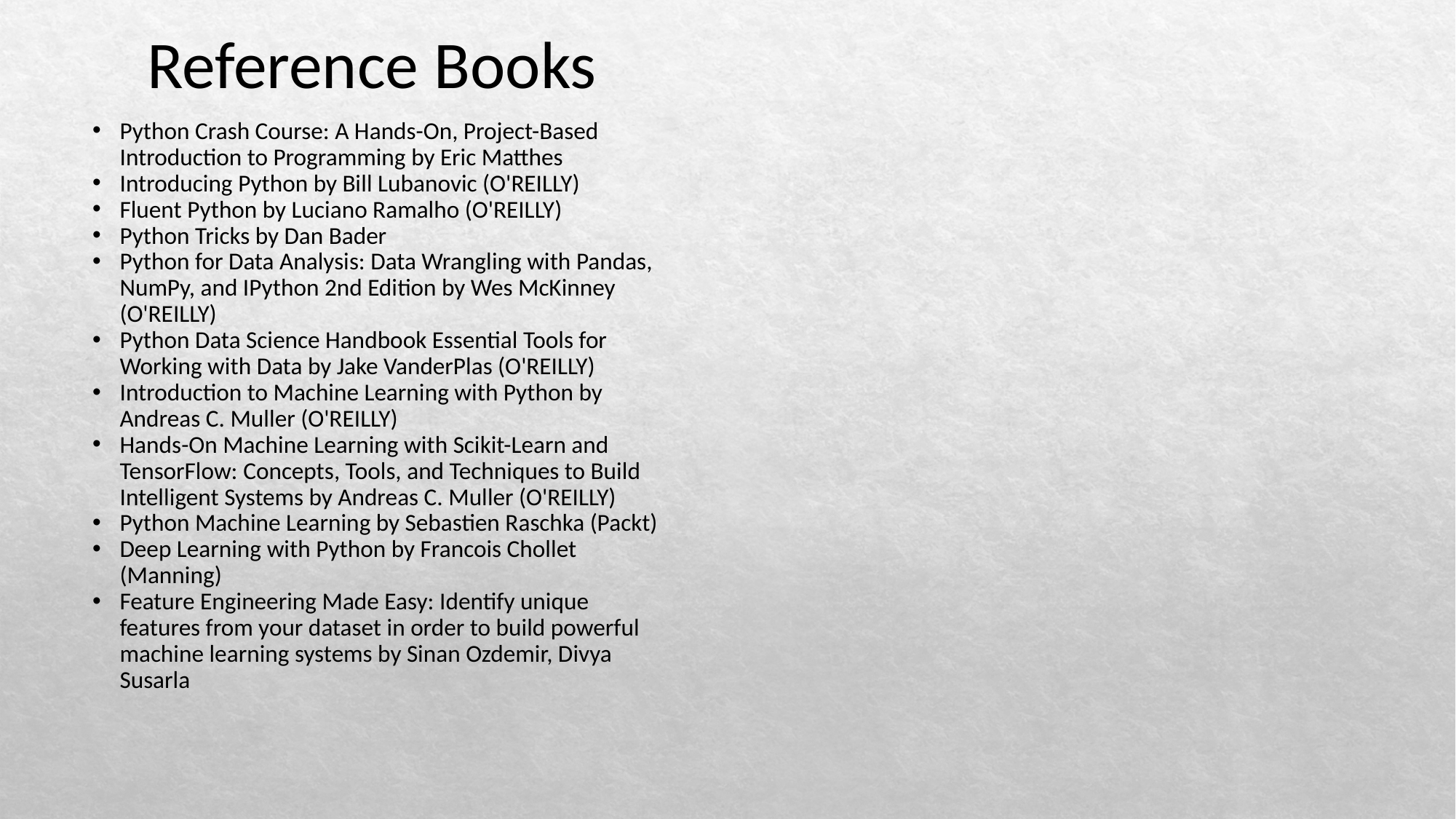

# Reference Books
Python Crash Course: A Hands-On, Project-Based Introduction to Programming by Eric Matthes
Introducing Python by Bill Lubanovic (O'REILLY)
Fluent Python by Luciano Ramalho (O'REILLY)
Python Tricks by Dan Bader
Python for Data Analysis: Data Wrangling with Pandas, NumPy, and IPython 2nd Edition by Wes McKinney (O'REILLY)
Python Data Science Handbook Essential Tools for Working with Data by Jake VanderPlas (O'REILLY)
Introduction to Machine Learning with Python by Andreas C. Muller (O'REILLY)
Hands-On Machine Learning with Scikit-Learn and TensorFlow: Concepts, Tools, and Techniques to Build Intelligent Systems by Andreas C. Muller (O'REILLY)
Python Machine Learning by Sebastien Raschka (Packt)
Deep Learning with Python by Francois Chollet (Manning)
Feature Engineering Made Easy: Identify unique features from your dataset in order to build powerful machine learning systems by Sinan Ozdemir, Divya Susarla